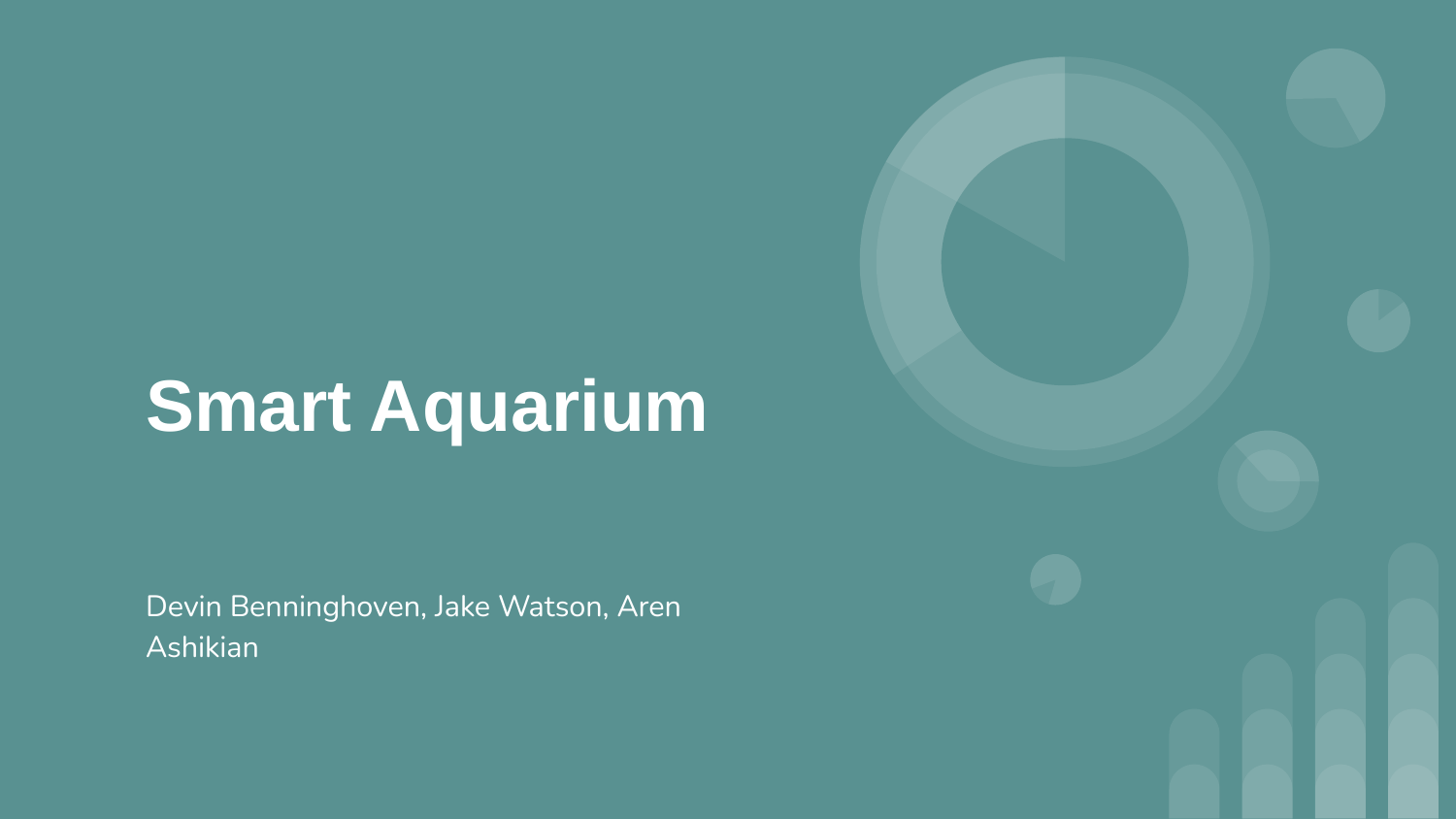

# Smart Aquarium
Devin Benninghoven, Jake Watson, Aren Ashikian